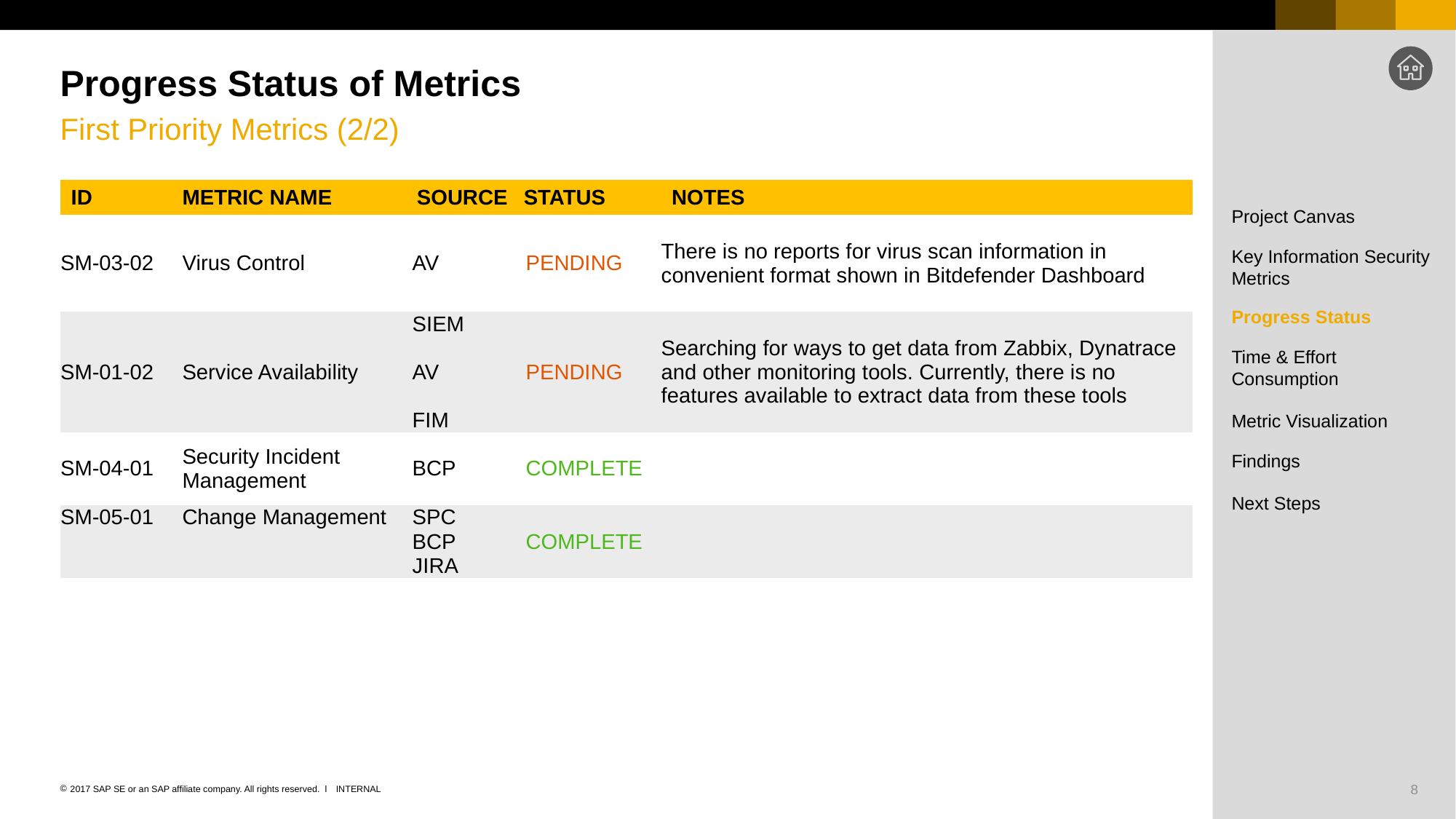

# Progress Status of Metrics
First Priority Metrics (2/2)
| ID | METRIC NAME | SOURCE | STATUS | NOTES |
| --- | --- | --- | --- | --- |
| SM-03-02 | Virus Control |  |  |  |
|  |  | AV | PENDING | There is no reports for virus scan information in convenient format shown in Bitdefender Dashboard |
|  |  |  |  |  |
| SM-01-02 | Service Availability | SIEM |  |  |
|  |  | AV | PENDING | Searching for ways to get data from Zabbix, Dynatrace and other monitoring tools. Currently, there is no features available to extract data from these tools |
|  |  | FIM |  |  |
| SM-04-01 | Security Incident Management |  |  |  |
|  |  | BCP | COMPLETE |  |
|  |  |  |  |  |
| SM-05-01 | Change Management | SPC |  |  |
|  |  | BCP | COMPLETE |  |
|  |  | JIRA |  |  |
Project Canvas
Key Information Security Metrics
Progress Status
Time & Effort Consumption
Metric Visualization
Findings
Next Steps